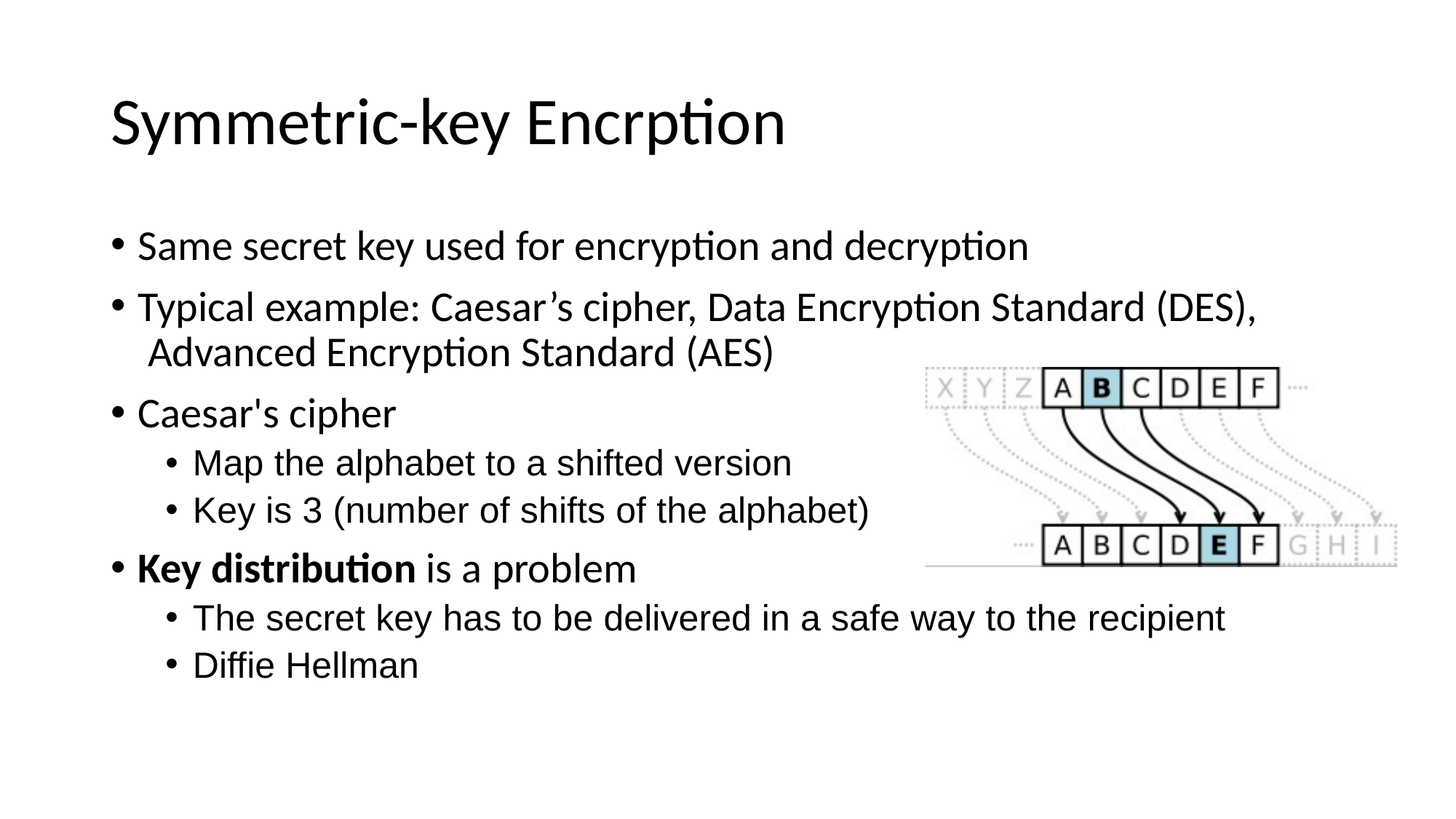

# Symmetric-key Encrption
Same secret key used for encryption and decryption
Typical example: Caesar’s cipher, Data Encryption Standard (DES),  Advanced Encryption Standard (AES)
Caesar's cipher
Map the alphabet to a shifted version
Key is 3 (number of shifts of the alphabet)
Key distribution is a problem
The secret key has to be delivered in a safe way to the recipient
Diffie Hellman